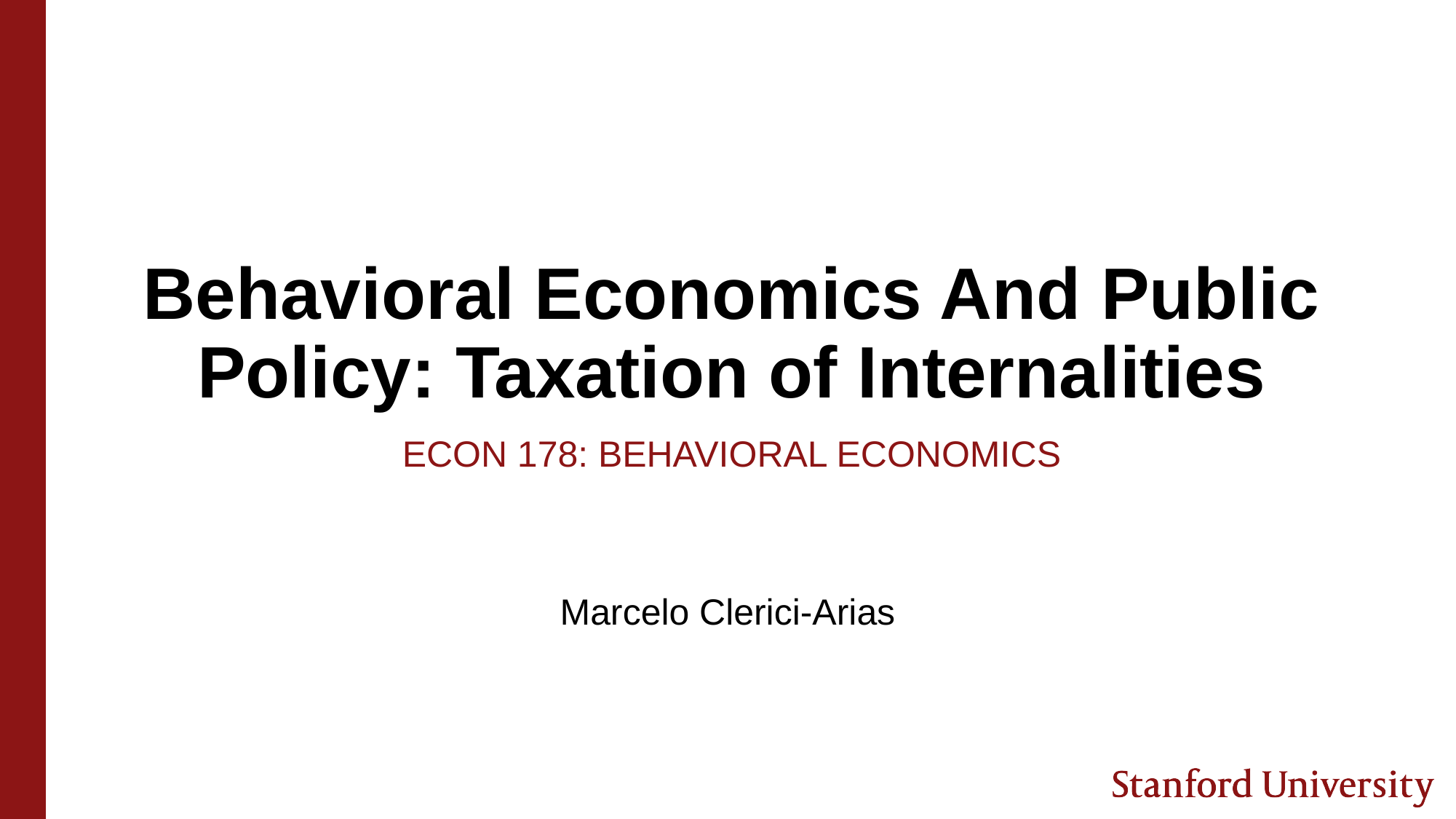

# Behavioral Economics And Public Policy: Taxation of Internalities
Econ 178: Behavioral Economics
Marcelo Clerici-Arias